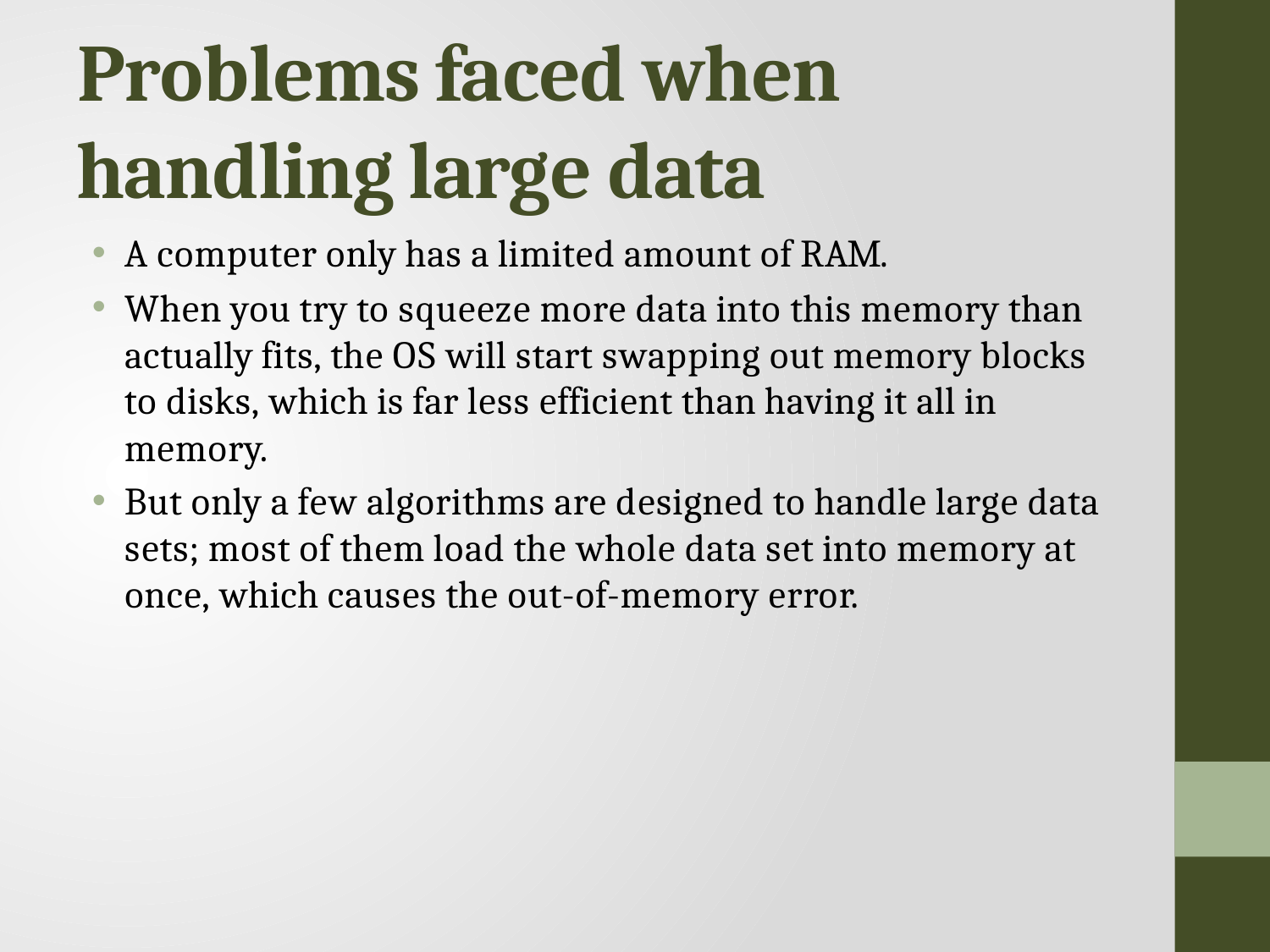

# Problems faced when handling large data
A computer only has a limited amount of RAM.
When you try to squeeze more data into this memory than actually fits, the OS will start swapping out memory blocks to disks, which is far less efficient than having it all in memory.
But only a few algorithms are designed to handle large data sets; most of them load the whole data set into memory at once, which causes the out-of-memory error.